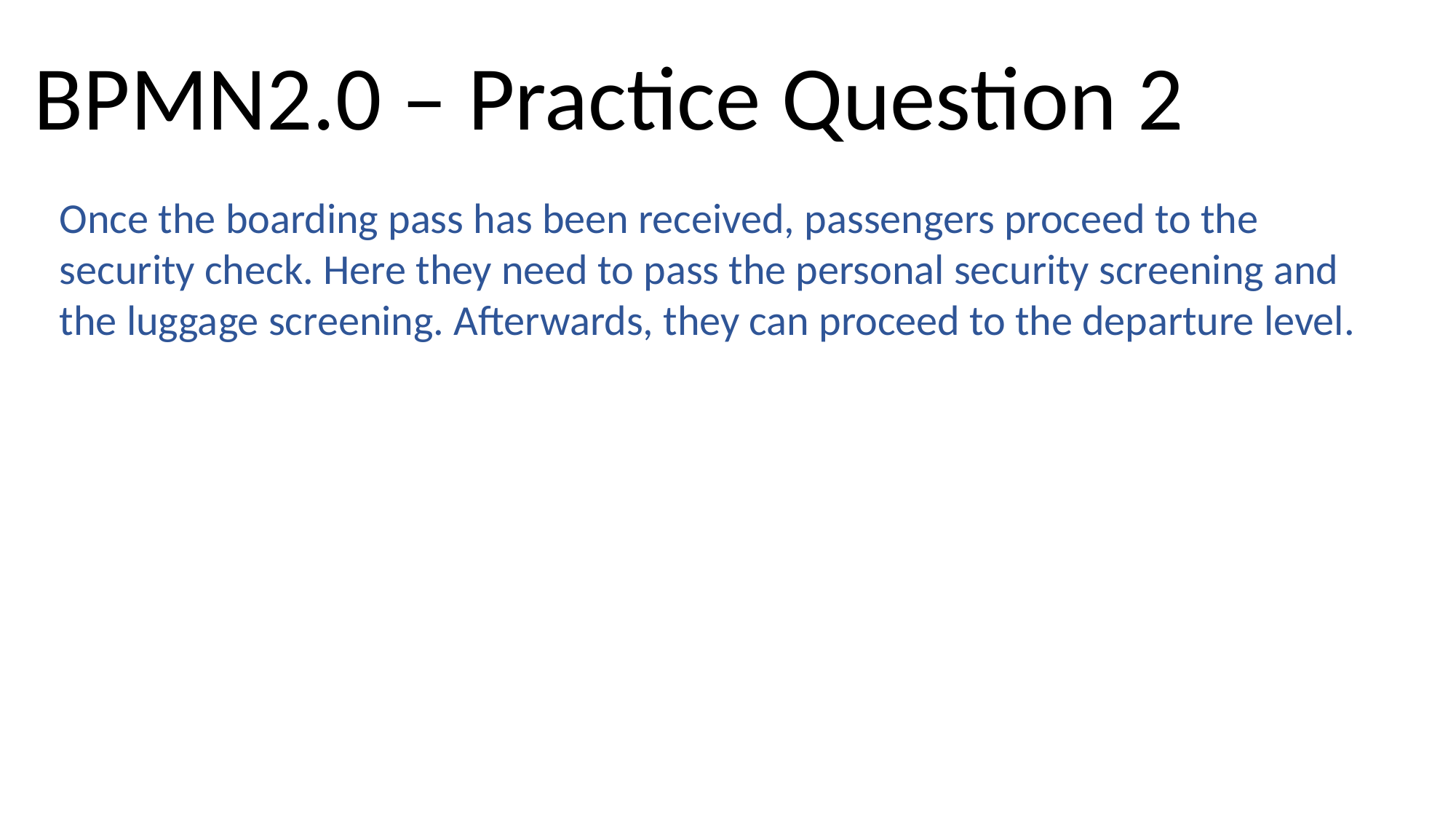

BPMN2.0 – Practice Question 2
Once the boarding pass has been received, passengers proceed to the security check. Here they need to pass the personal security screening and the luggage screening. Afterwards, they can proceed to the departure level.